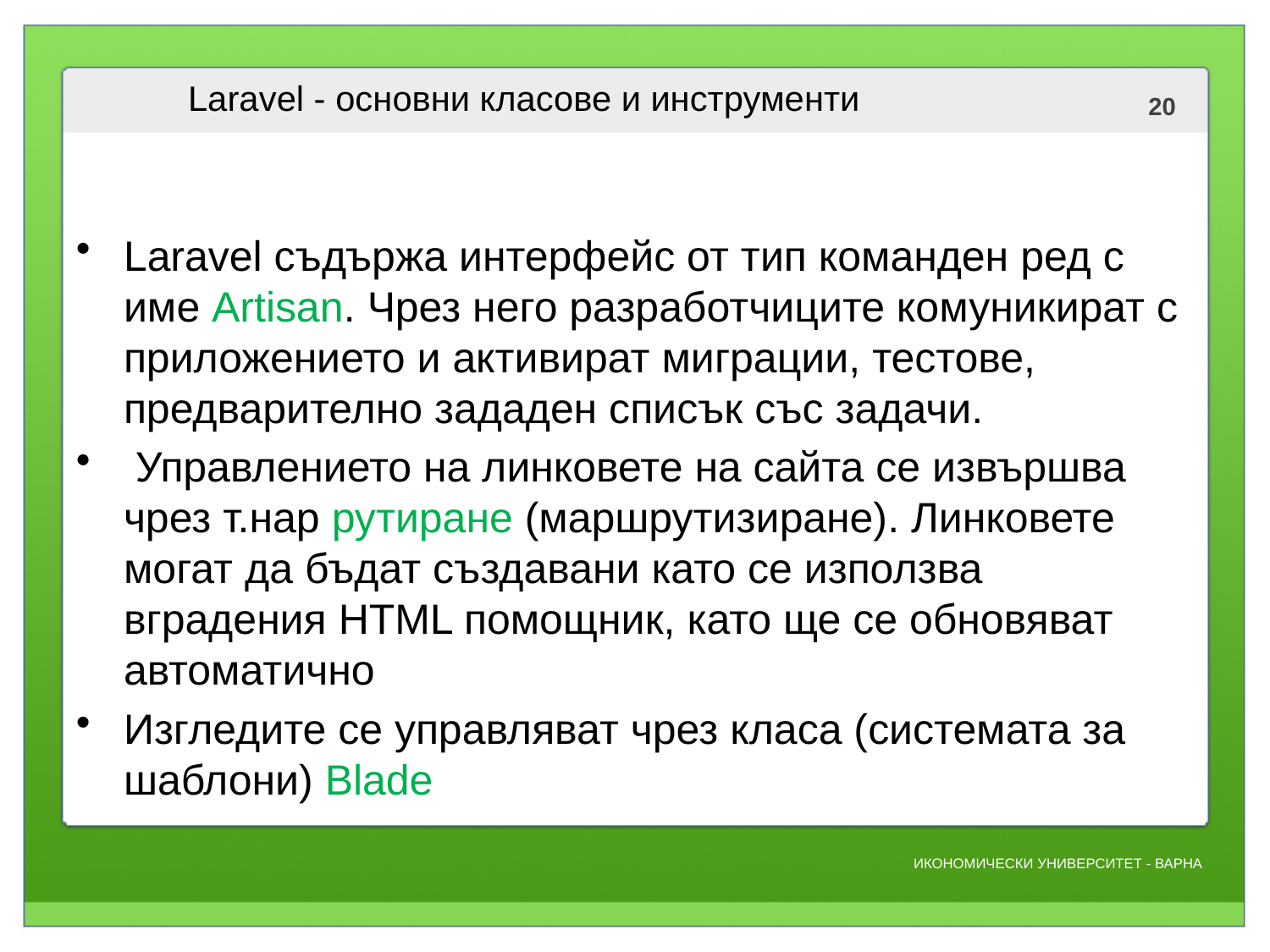

# Laravel - основни класове и инструменти
Laravel съдържа интерфейс от тип команден ред с име Artisan. Чрез него разработчиците комуникират с приложението и активират миграции, тестове, предварително зададен списък със задачи.
 Управлението на линковете на сайта се извършва чрез т.нар рутиране (маршрутизиране). Линковете могат да бъдат създавани като се използва вградения HTML помощник, като ще се обновяват автоматично
Изгледите се управляват чрез класа (системата за шаблони) Blade